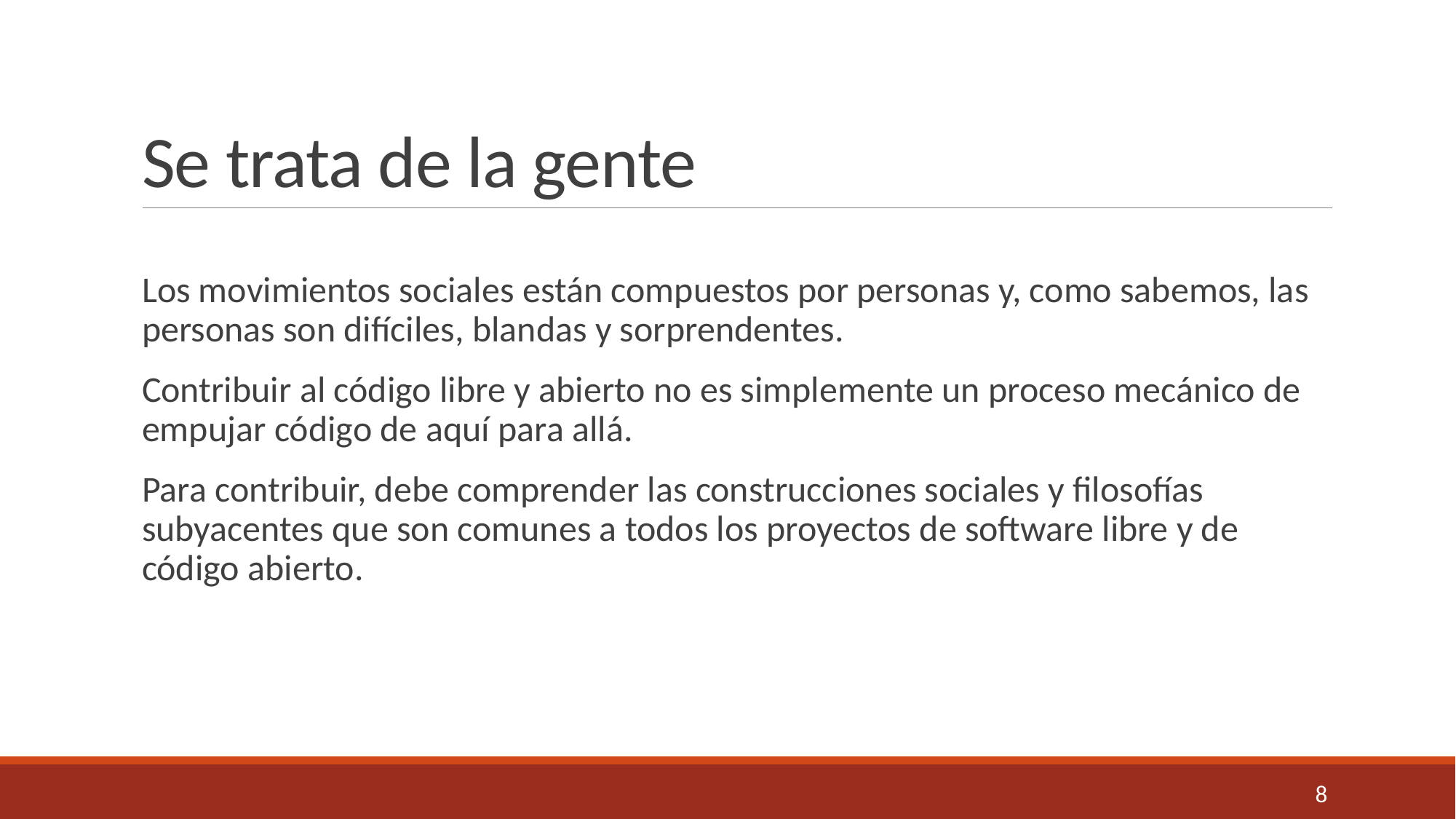

# Se trata de la gente
Los movimientos sociales están compuestos por personas y, como sabemos, las personas son difíciles, blandas y sorprendentes.
Contribuir al código libre y abierto no es simplemente un proceso mecánico de empujar código de aquí para allá.
Para contribuir, debe comprender las construcciones sociales y filosofías subyacentes que son comunes a todos los proyectos de software libre y de código abierto.
8